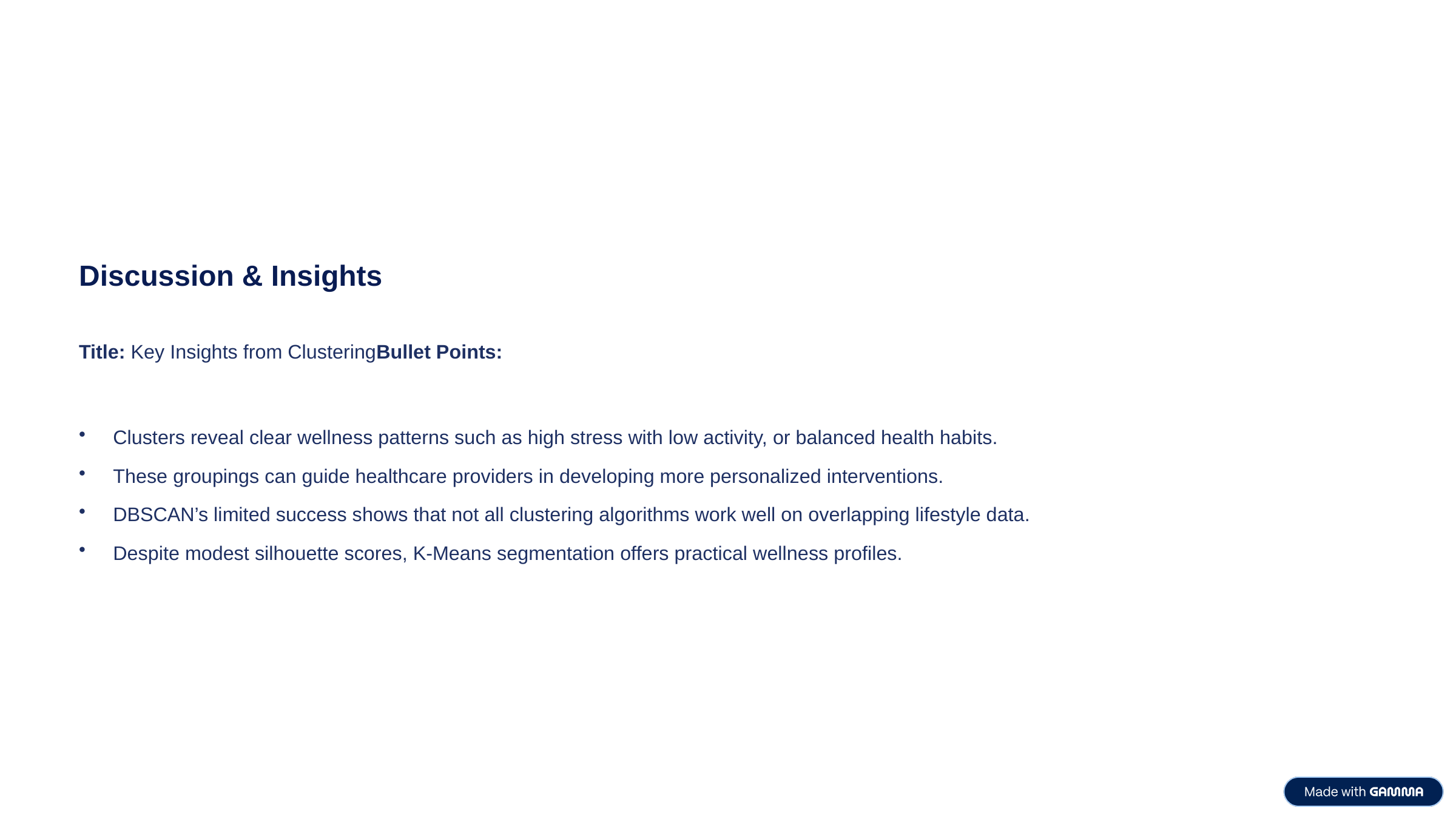

Discussion & Insights
Title: Key Insights from ClusteringBullet Points:
Clusters reveal clear wellness patterns such as high stress with low activity, or balanced health habits.
These groupings can guide healthcare providers in developing more personalized interventions.
DBSCAN’s limited success shows that not all clustering algorithms work well on overlapping lifestyle data.
Despite modest silhouette scores, K-Means segmentation offers practical wellness profiles.